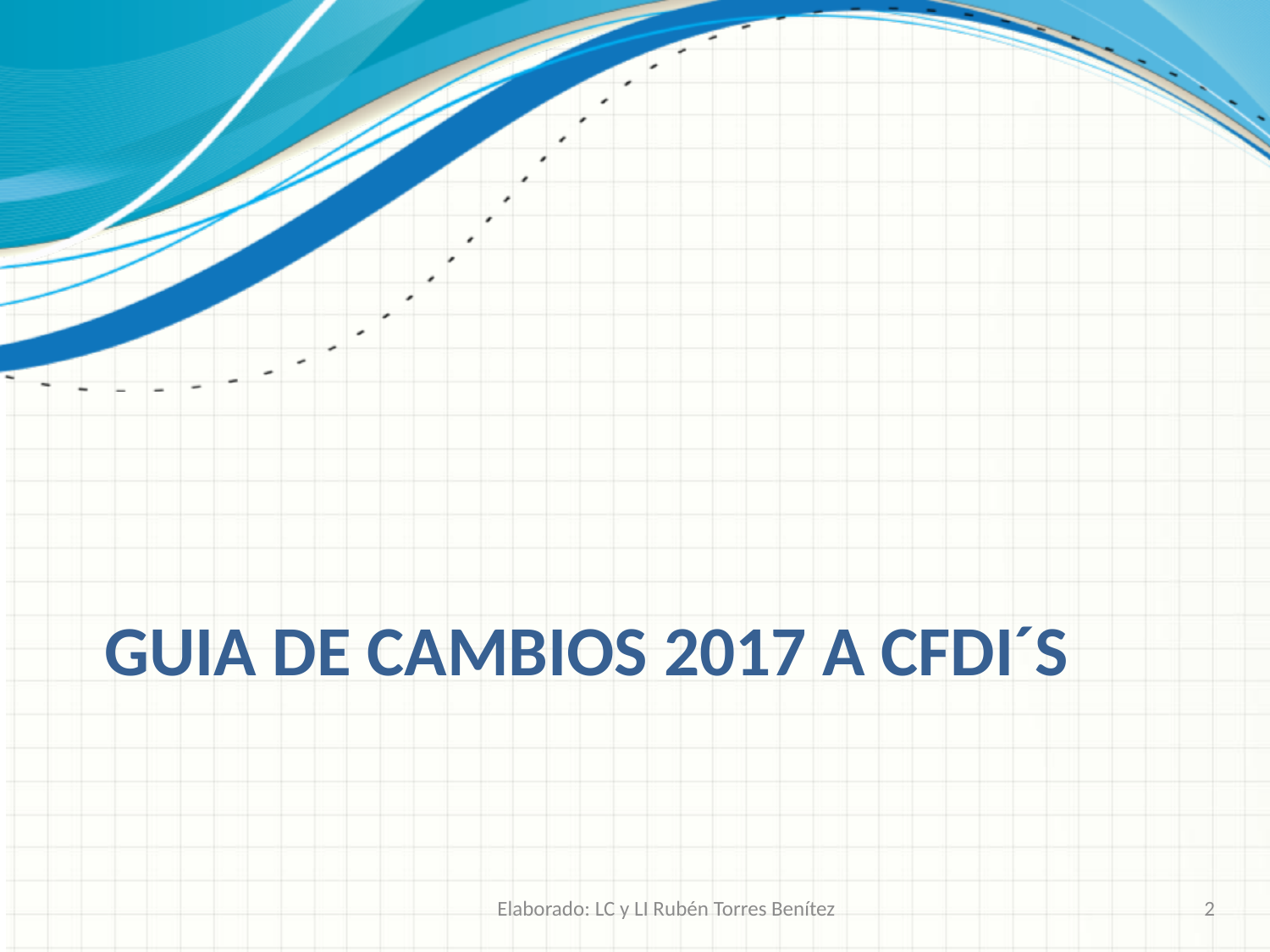

# GUIA DE CAMBIOS 2017 A CFDI´s
Elaborado: LC y LI Rubén Torres Benítez
2